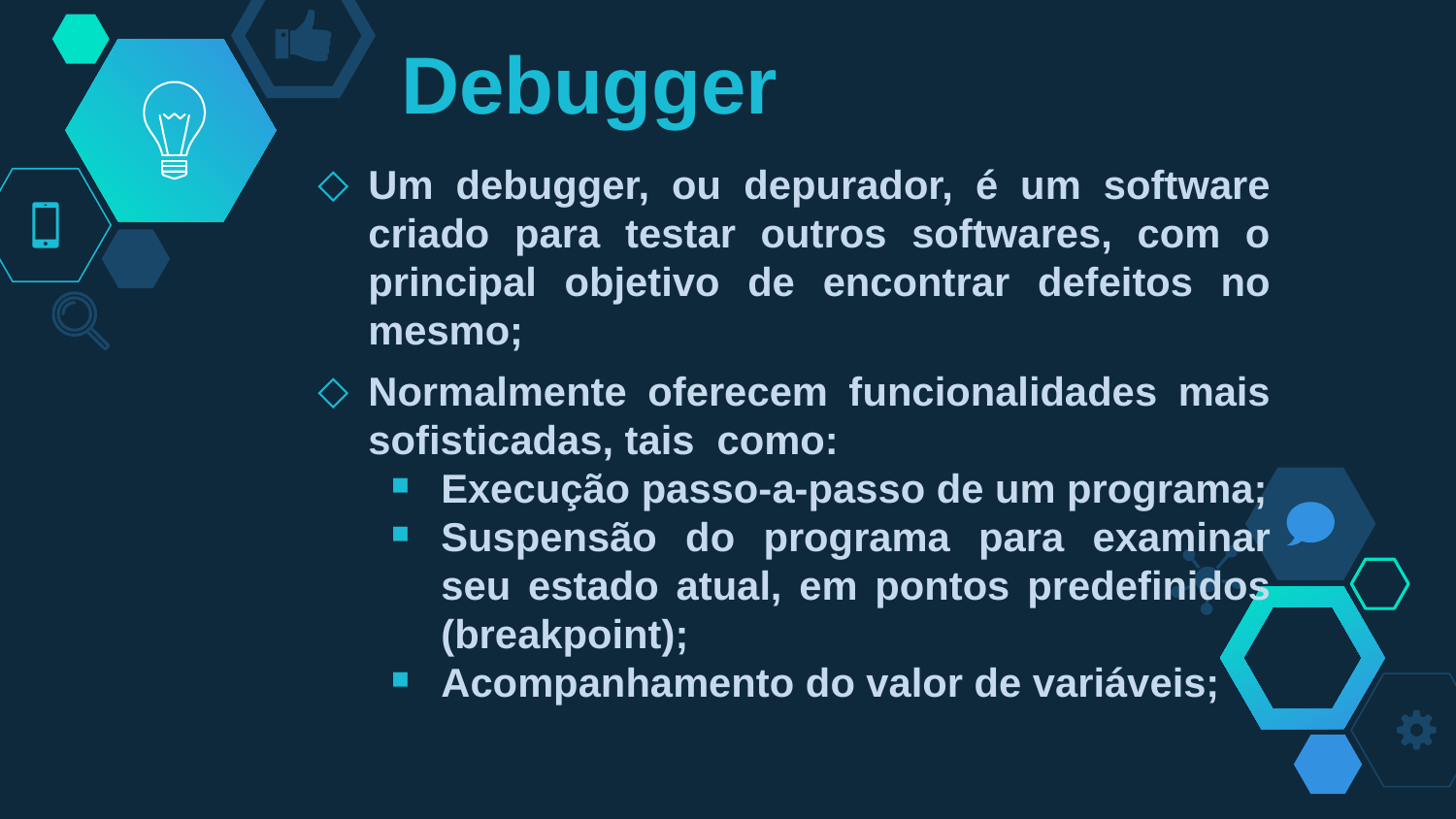

# Debugger
Um debugger, ou depurador, é um software criado para testar outros softwares, com o principal objetivo de encontrar defeitos no mesmo;
Normalmente oferecem funcionalidades mais sofisticadas, tais  como:
Execução passo-a-passo de um programa;
Suspensão do programa para examinar seu estado atual, em pontos predefinidos (breakpoint);
Acompanhamento do valor de variáveis;